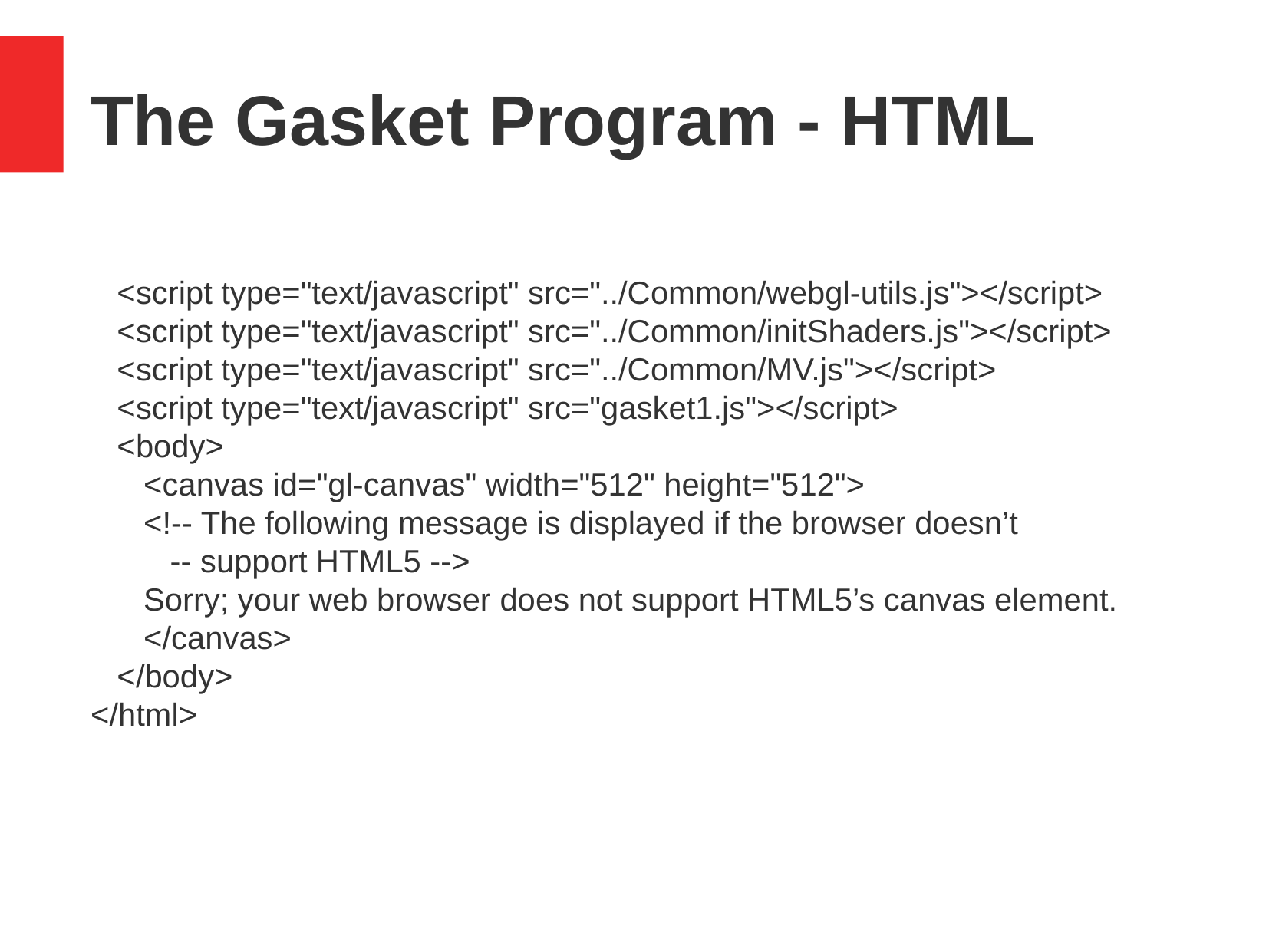

The Gasket Program - HTML
   <script type="text/javascript" src="../Common/webgl-utils.js"></script>
   <script type="text/javascript" src="../Common/initShaders.js"></script>
   <script type="text/javascript" src="../Common/MV.js"></script>
   <script type="text/javascript" src="gasket1.js"></script>
   <body>
      <canvas id="gl-canvas" width="512" height="512">
      <!-- The following message is displayed if the browser doesn’t
         -- support HTML5 -->
      Sorry; your web browser does not support HTML5’s canvas element.
      </canvas>
   </body>
</html>